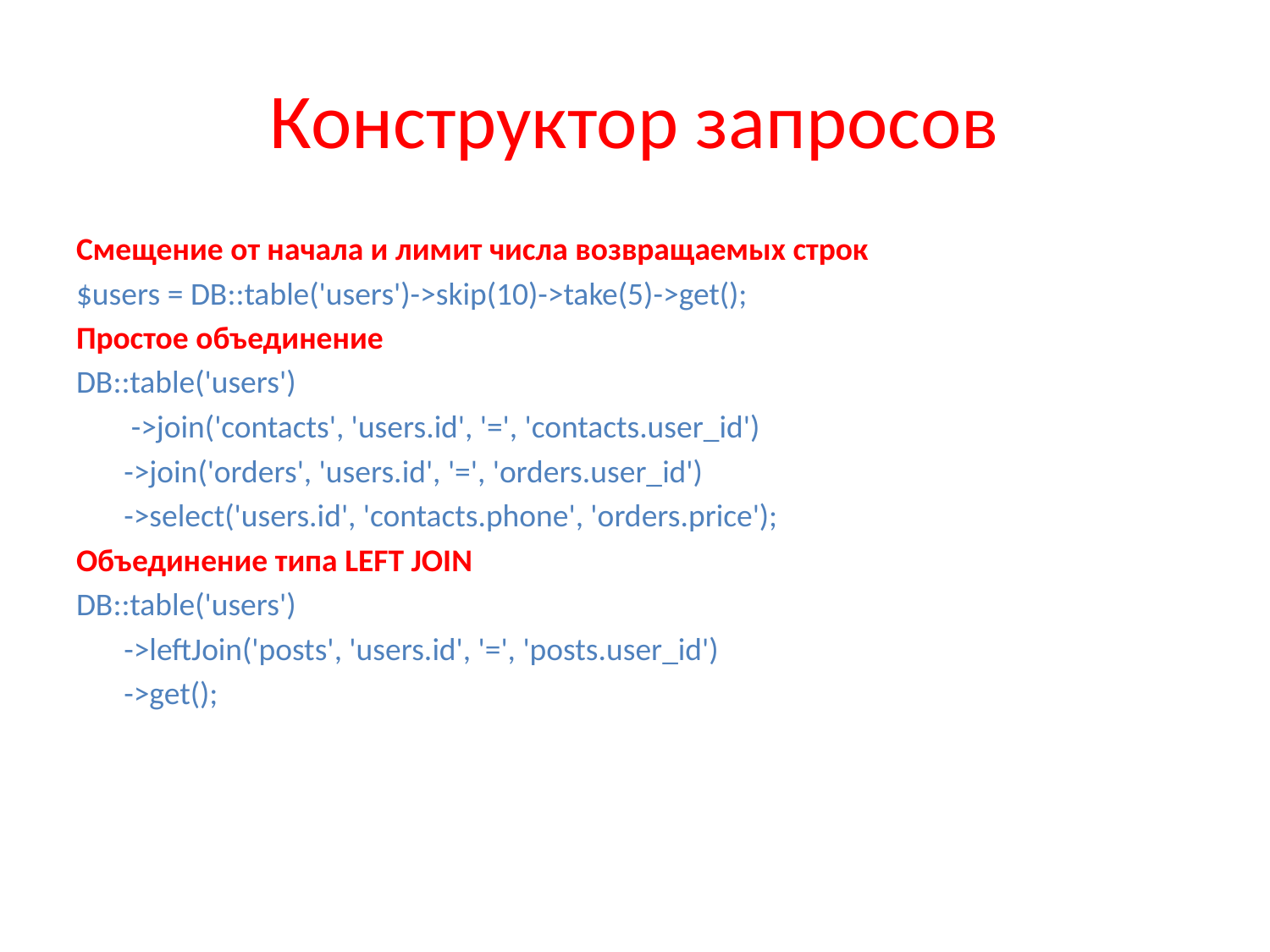

# Конструктор запросов
Смещение от начала и лимит числа возвращаемых строк
$users = DB::table('users')->skip(10)->take(5)->get();
Простое объединение
DB::table('users')
	 ->join('contacts', 'users.id', '=', 'contacts.user_id')
	->join('orders', 'users.id', '=', 'orders.user_id')
	->select('users.id', 'contacts.phone', 'orders.price');
Объединение типа LEFT JOIN
DB::table('users')
	->leftJoin('posts', 'users.id', '=', 'posts.user_id')
	->get();